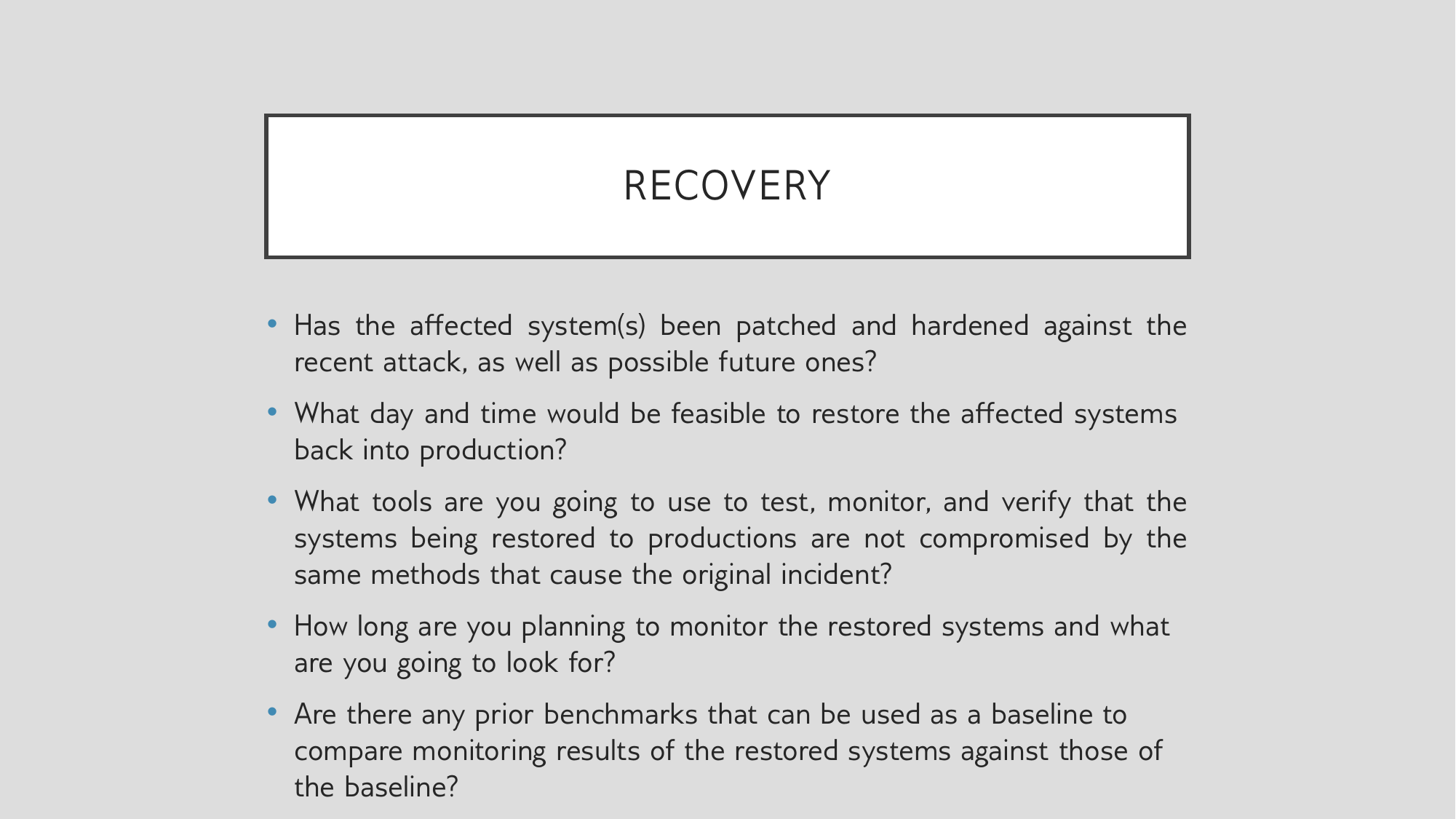

# recovery
Has the affected system(s) been patched and hardened against the recent attack, as well as possible future ones?
What day and time would be feasible to restore the affected systems  back into production?
What tools are you going to use to test, monitor, and verify that the systems being restored to productions are not compromised by the same methods that cause the original incident?
How long are you planning to monitor the restored systems and what are you going to look for?
Are there any prior benchmarks that can be used as a baseline to compare monitoring results of the restored systems against those of the baseline?